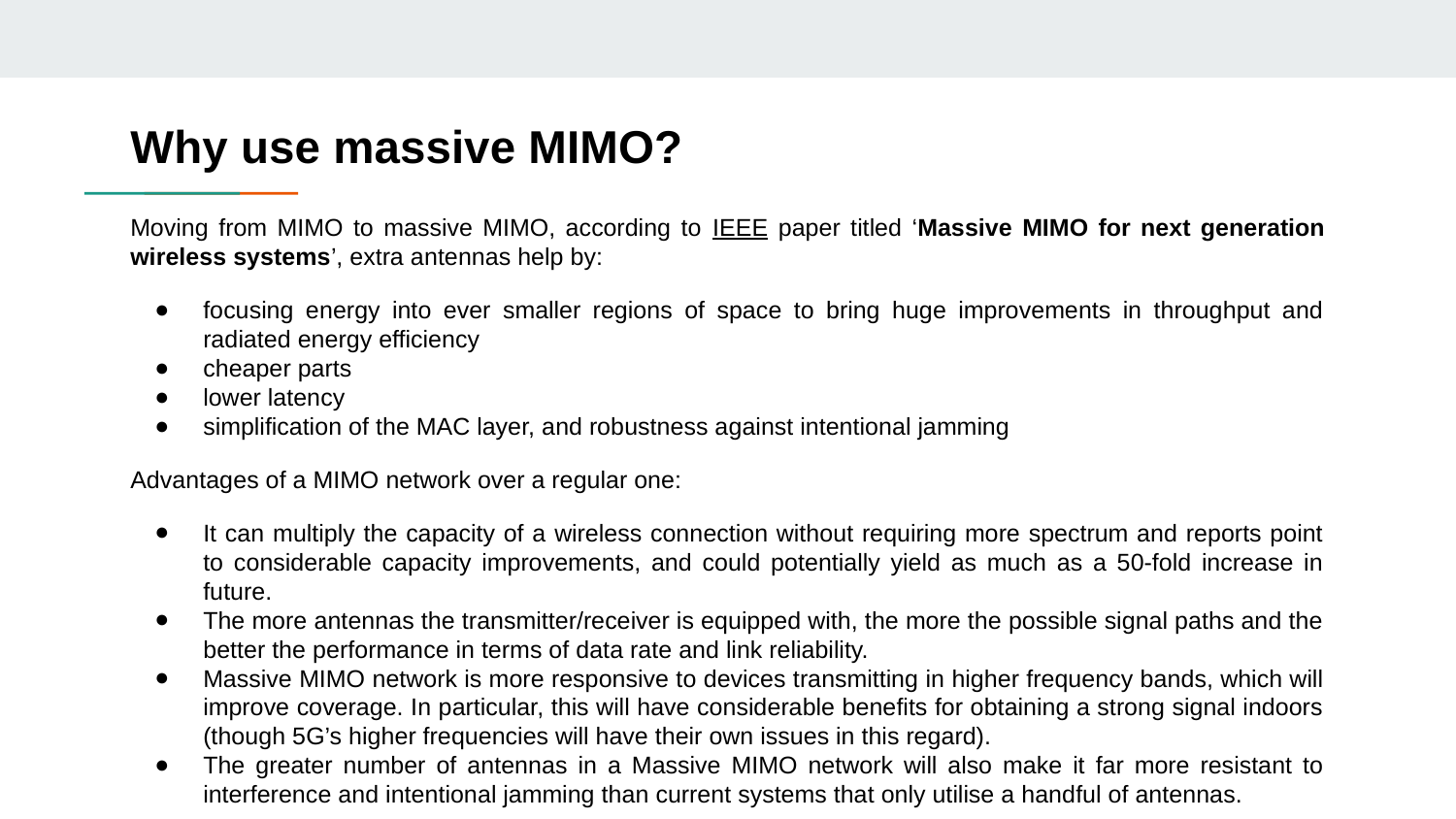

# Why use massive MIMO?
Moving from MIMO to massive MIMO, according to IEEE paper titled ‘Massive MIMO for next generation wireless systems’, extra antennas help by:
focusing energy into ever smaller regions of space to bring huge improvements in throughput and radiated energy efficiency
cheaper parts
lower latency
simplification of the MAC layer, and robustness against intentional jamming
Advantages of a MIMO network over a regular one:
It can multiply the capacity of a wireless connection without requiring more spectrum and reports point to considerable capacity improvements, and could potentially yield as much as a 50-fold increase in future.
The more antennas the transmitter/receiver is equipped with, the more the possible signal paths and the better the performance in terms of data rate and link reliability.
Massive MIMO network is more responsive to devices transmitting in higher frequency bands, which will improve coverage. In particular, this will have considerable benefits for obtaining a strong signal indoors (though 5G’s higher frequencies will have their own issues in this regard).
The greater number of antennas in a Massive MIMO network will also make it far more resistant to interference and intentional jamming than current systems that only utilise a handful of antennas.